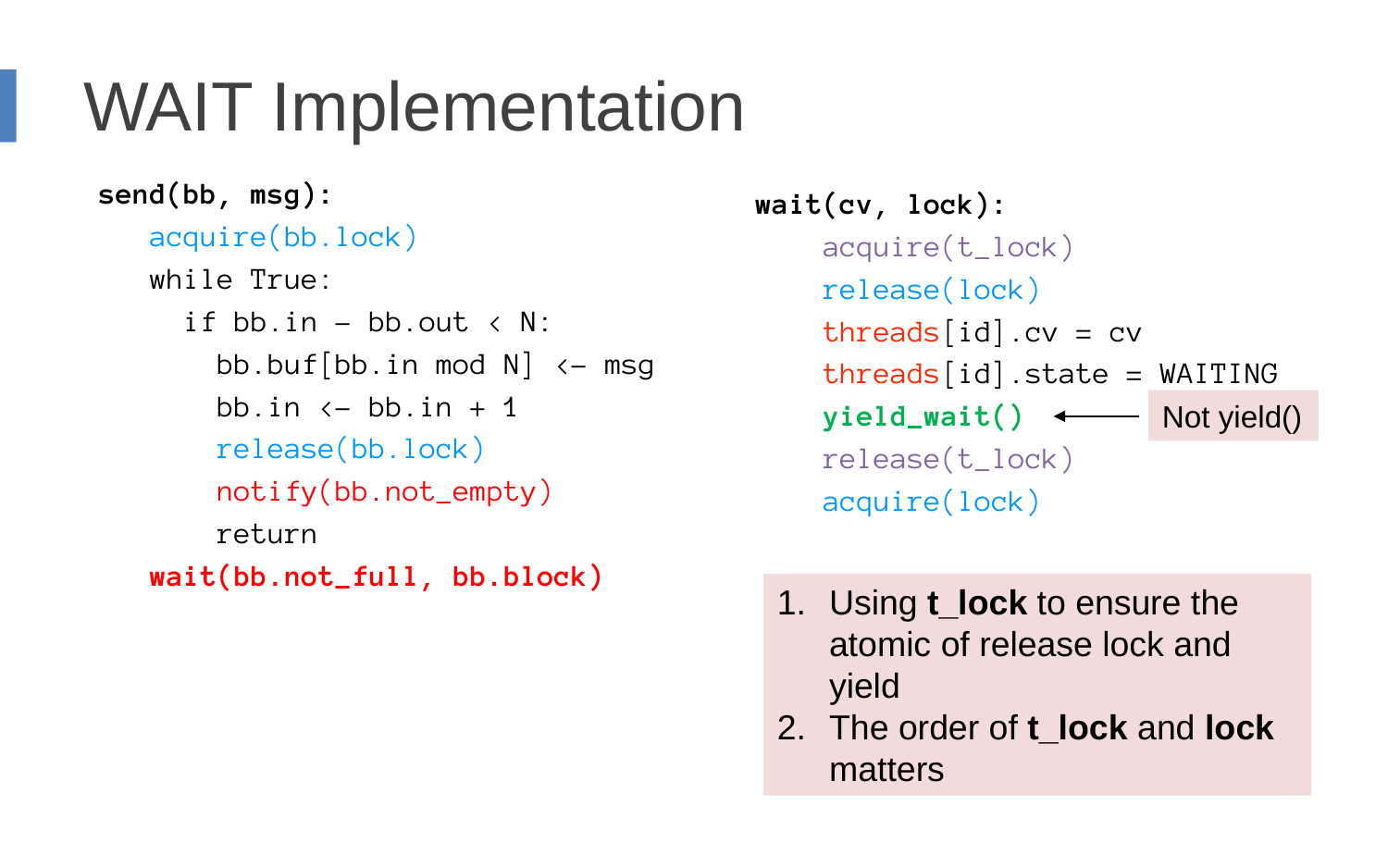

# WAIT Implementation
 send(bb, msg):
    acquire(bb.lock)
    while True:
      if bb.in - bb.out < N:
        bb.buf[bb.in mod N] <- msg
        bb.in <- bb.in + 1
        release(bb.lock)
        notify(bb.not_empty)
        return
    wait(bb.not_full, bb.block)
wait(cv, lock):
    acquire(t_lock)
    release(lock)
    threads[id].cv = cv
    threads[id].state = WAITING
    yield_wait()
    release(t_lock)
    acquire(lock)
Not yield()
Using t_lock to ensure the atomic of release lock and yield
The order of t_lock and lock matters